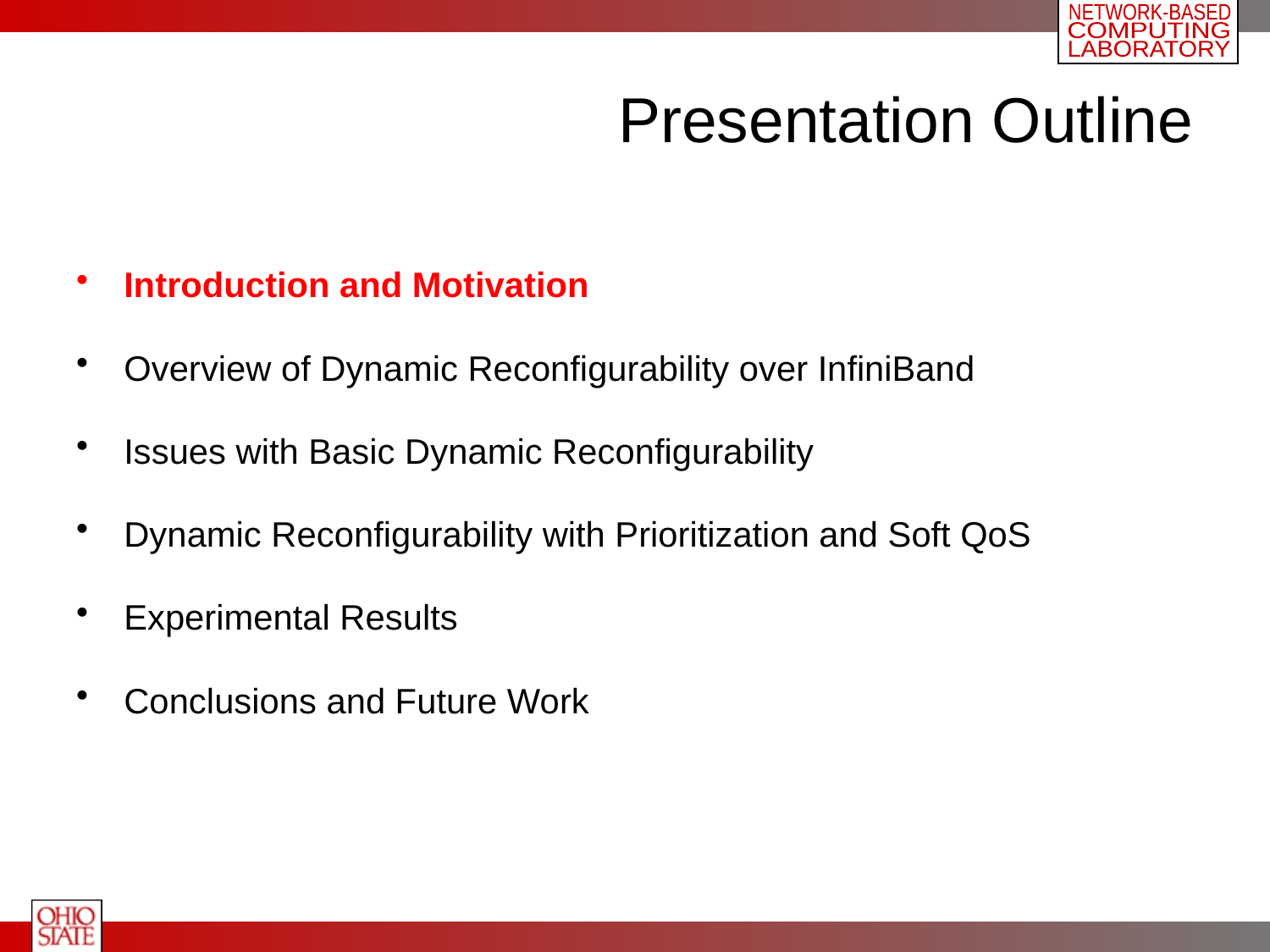

# Presentation Outline
Introduction and Motivation
Overview of Dynamic Reconfigurability over InfiniBand
Issues with Basic Dynamic Reconfigurability
Dynamic Reconfigurability with Prioritization and Soft QoS
Experimental Results
Conclusions and Future Work